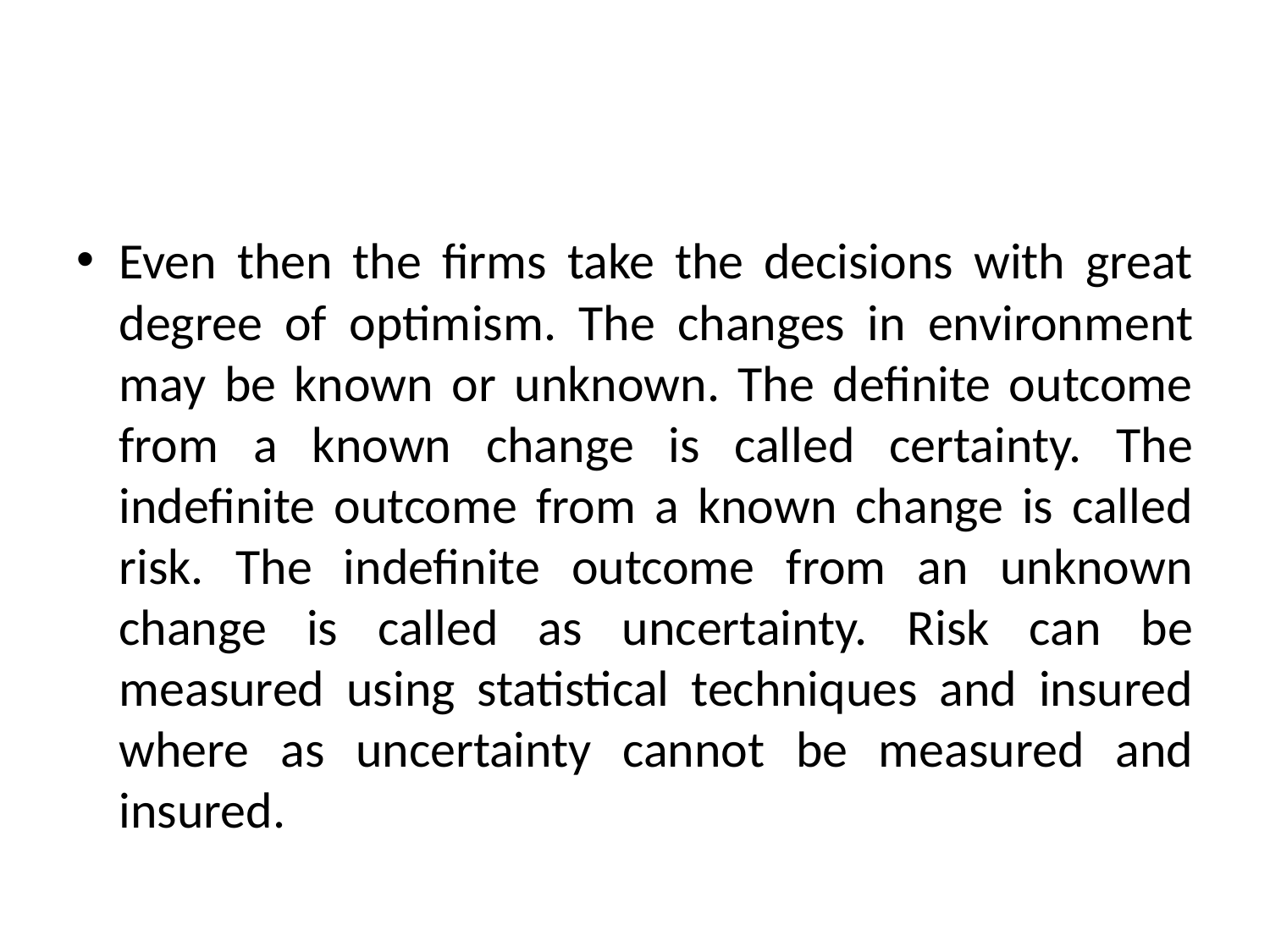

#
Even then the firms take the decisions with great degree of optimism. The changes in environment may be known or unknown. The definite outcome from a known change is called certainty. The indefinite outcome from a known change is called risk. The indefinite outcome from an unknown change is called as uncertainty. Risk can be measured using statistical techniques and insured where as uncertainty cannot be measured and insured.